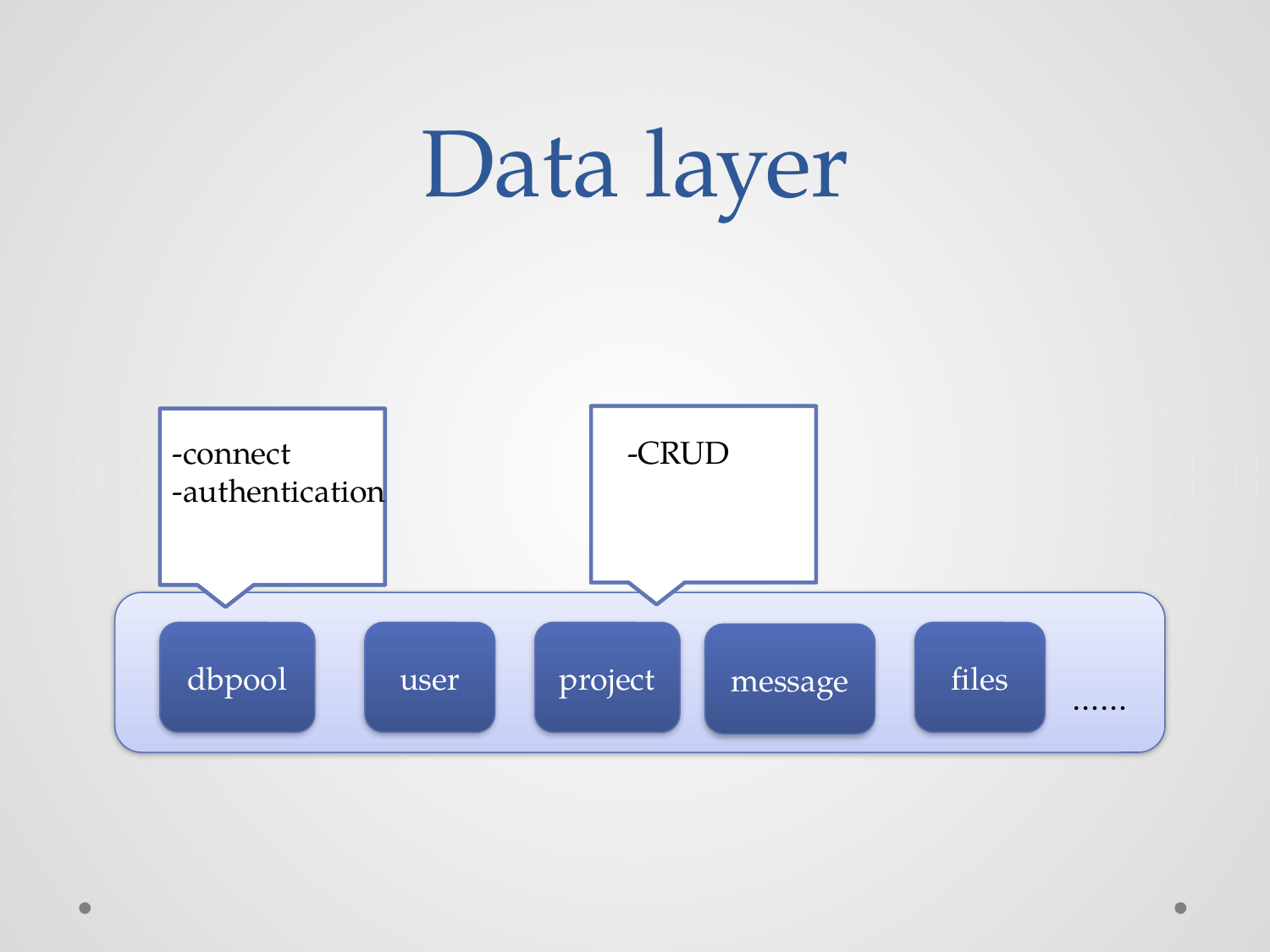

# Data layer

-connect
-authentication
-CRUD

dbpool
user
project
files
message
……